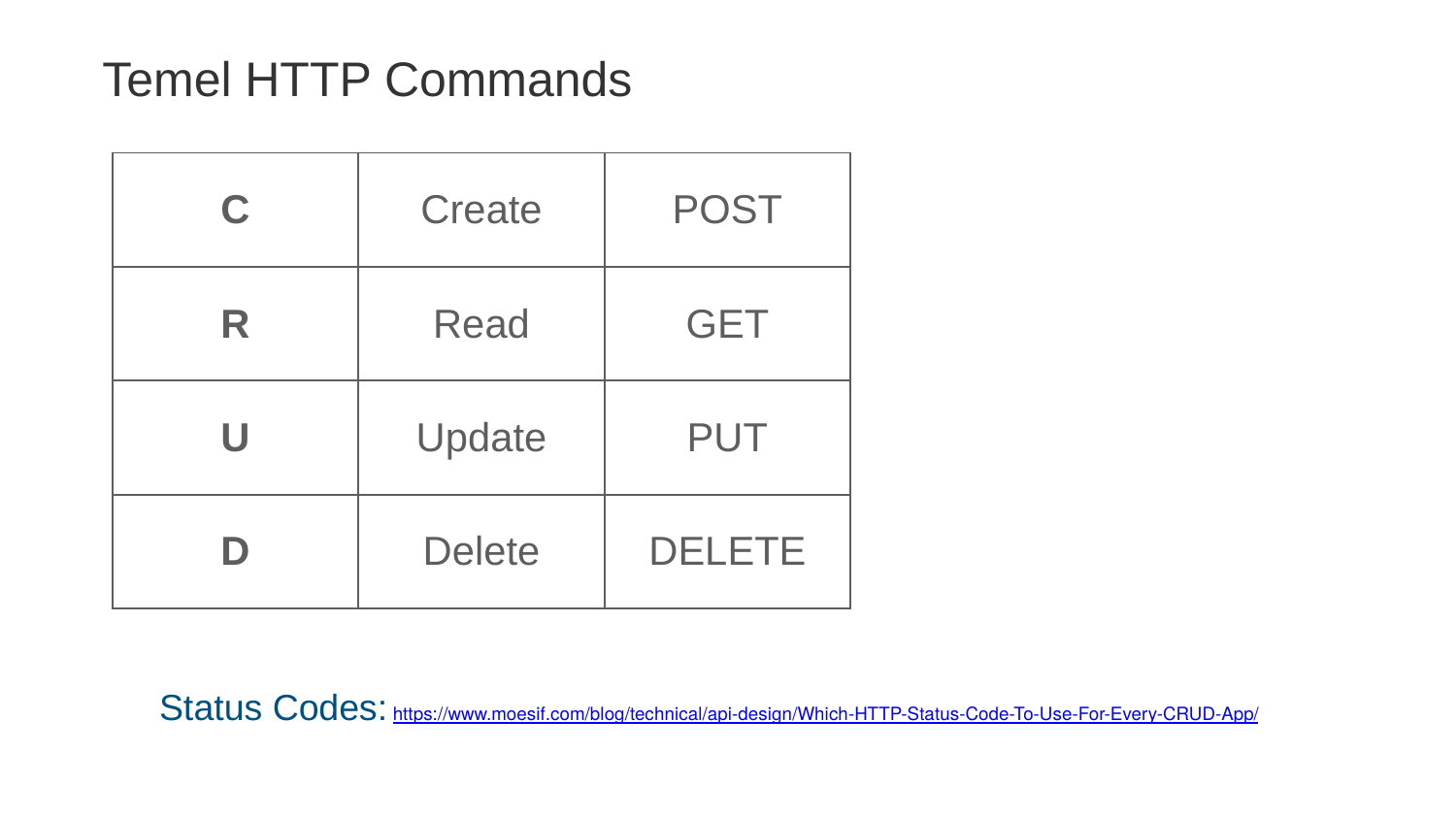

Temel HTTP Commands
| C | Create | POST |
| --- | --- | --- |
| R | Read | GET |
| U | Update | PUT |
| D | Delete | DELETE |
Status Codes: https://www.moesif.com/blog/technical/api-design/Which-HTTP-Status-Code-To-Use-For-Every-CRUD-App/